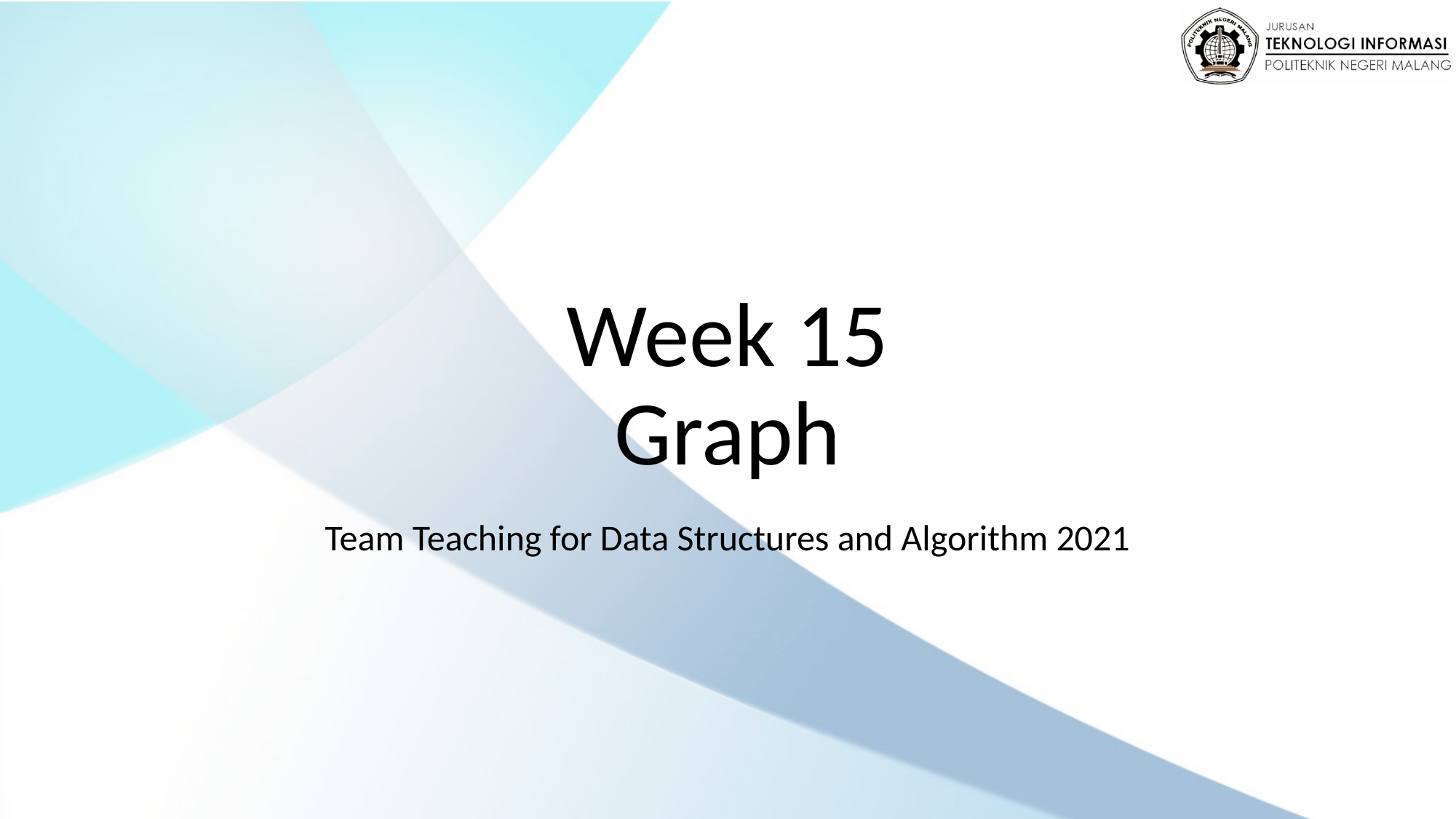

# Week 15 Graph
Team Teaching for Data Structures and Algorithm 2021